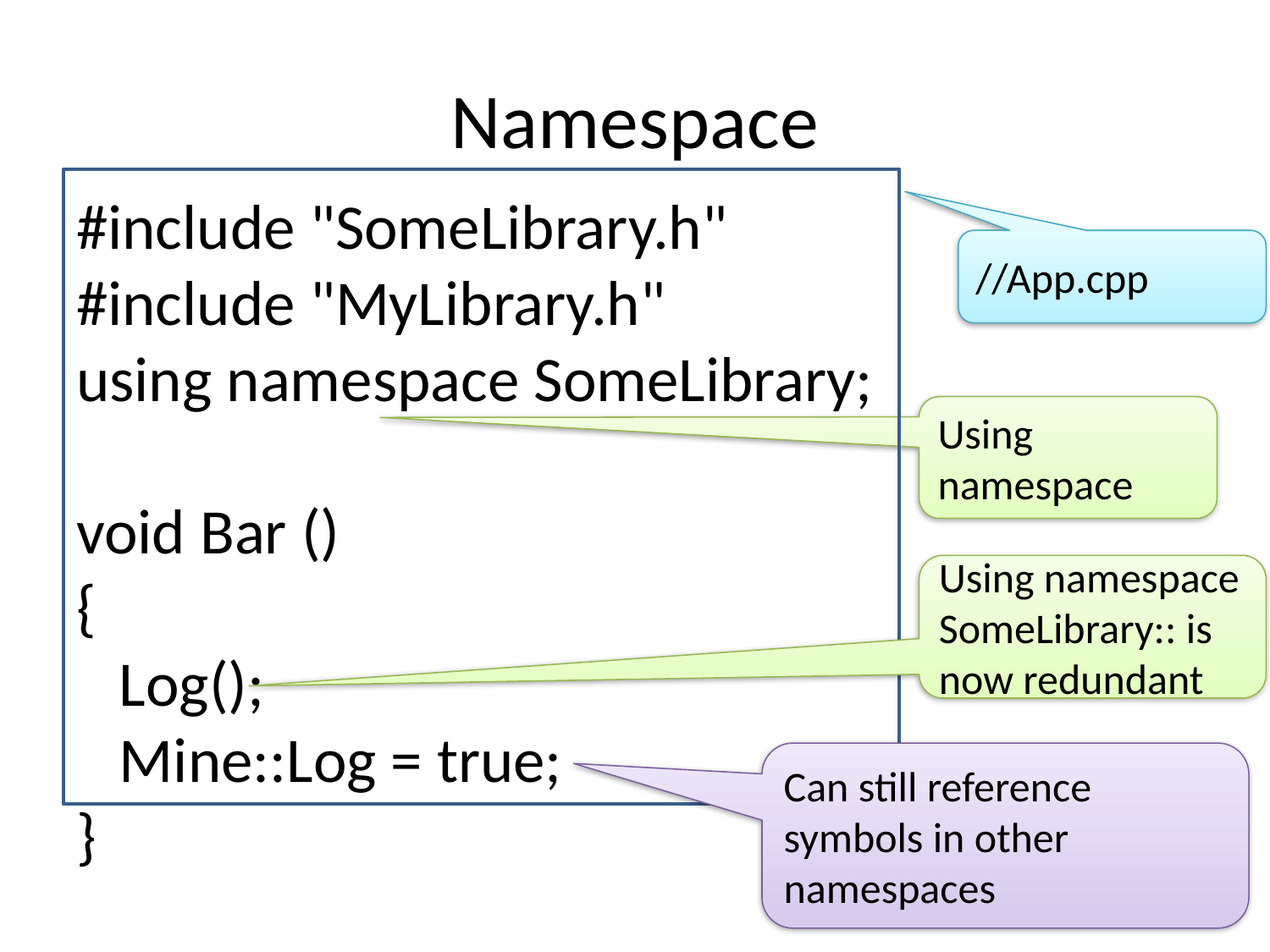

# Namespace

#include "SomeLibrary.h"
#include "MyLibrary.h"
using namespace SomeLibrary;
void Bar ()
{
   Log(); 
   Mine::Log = true;
}

//App.cpp
Using namespace
Using namespace
SomeLibrary:: is now redundant
Can still reference symbols in other namespaces